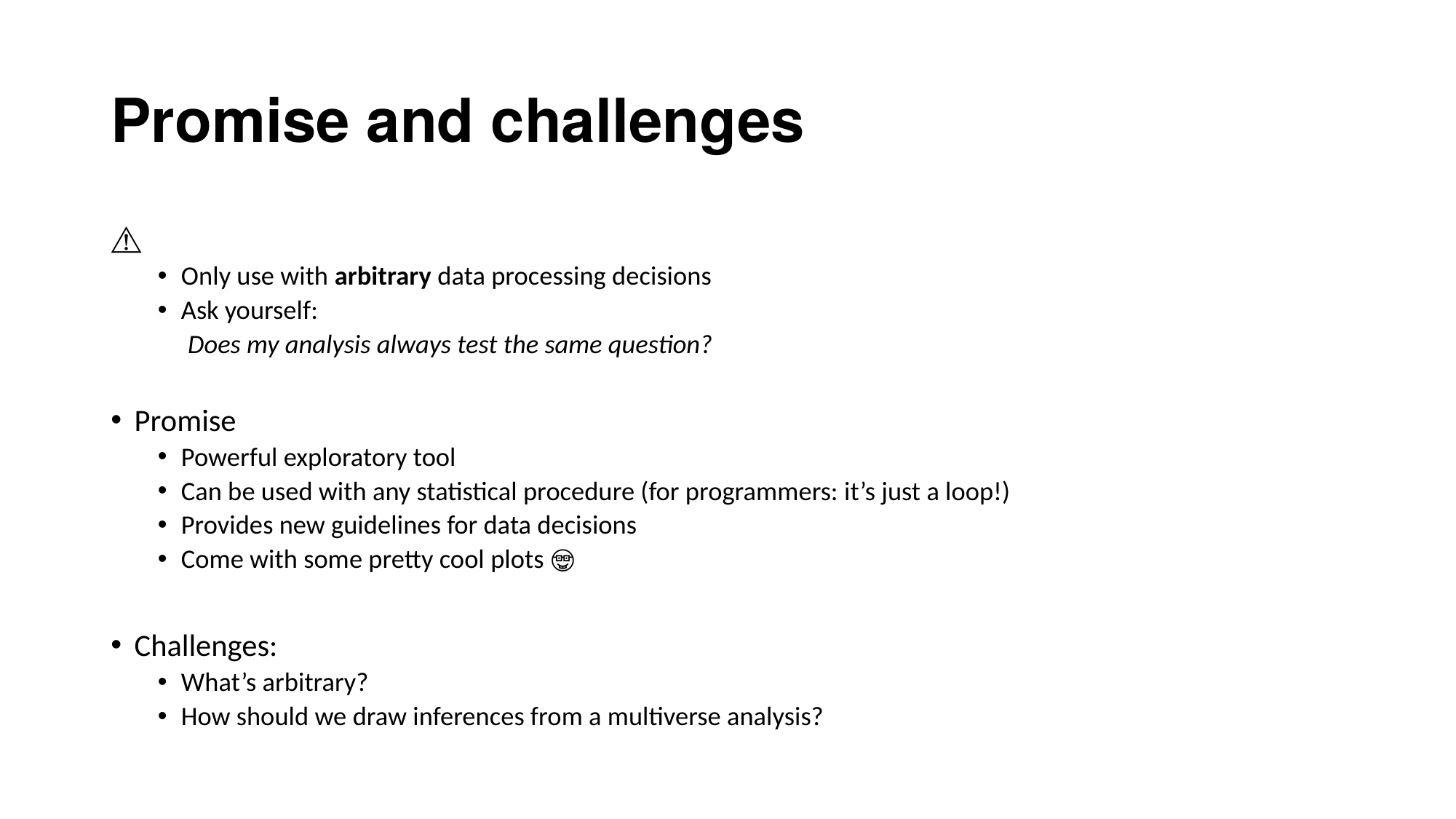

# Promise and challenges
⚠️
Only use with arbitrary data processing decisions
Ask yourself:
     Does my analysis always test the same question?

Promise
Powerful exploratory tool
Can be used with any statistical procedure (for programmers: it’s just a loop!)
Provides new guidelines for data decisions
Come with some pretty cool plots 🤓

Challenges:
What’s arbitrary?
How should we draw inferences from a multiverse analysis?